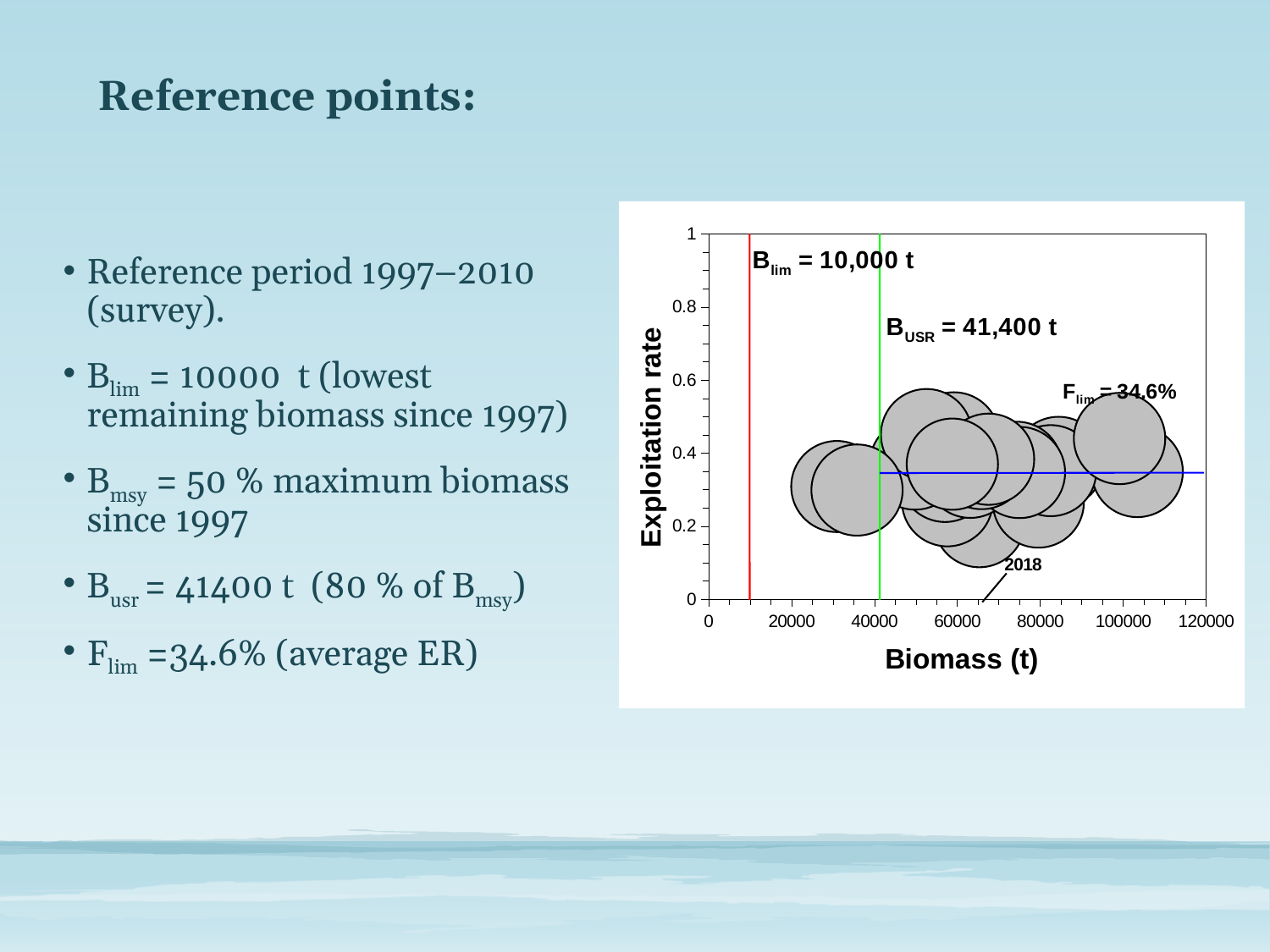

# Reference points:

### Chart

| Category |  |
|---|---|
Reference period 1997–2010 (survey).
Blim = 10000  t (lowest remaining biomass since 1997)
Bmsy = 50 % maximum biomass since 1997
Busr = 41400 t  (80 % of Bmsy)
Flim =34.6% (average ER)